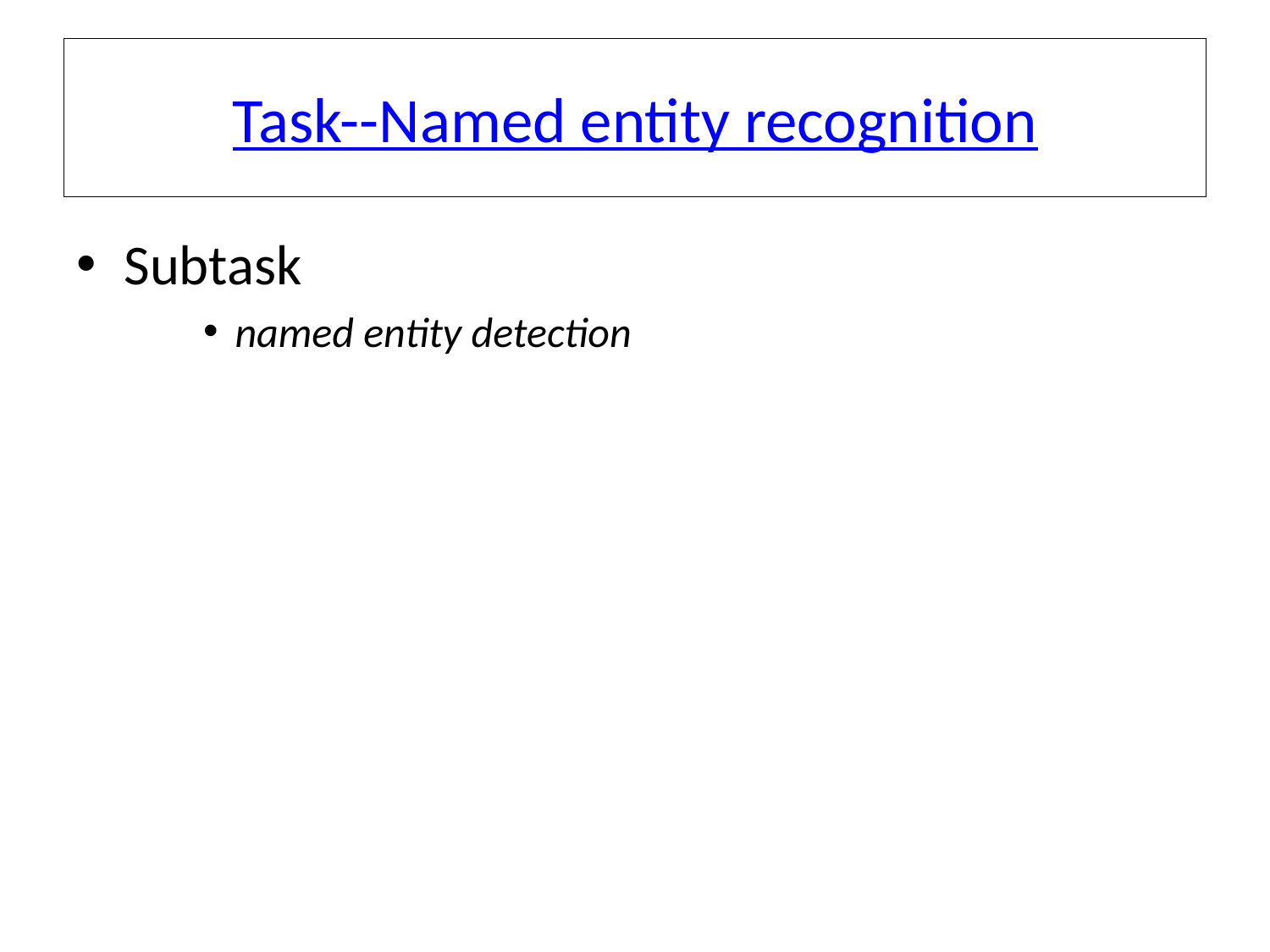

# Task--Named entity recognition
Subtask
named entity detection